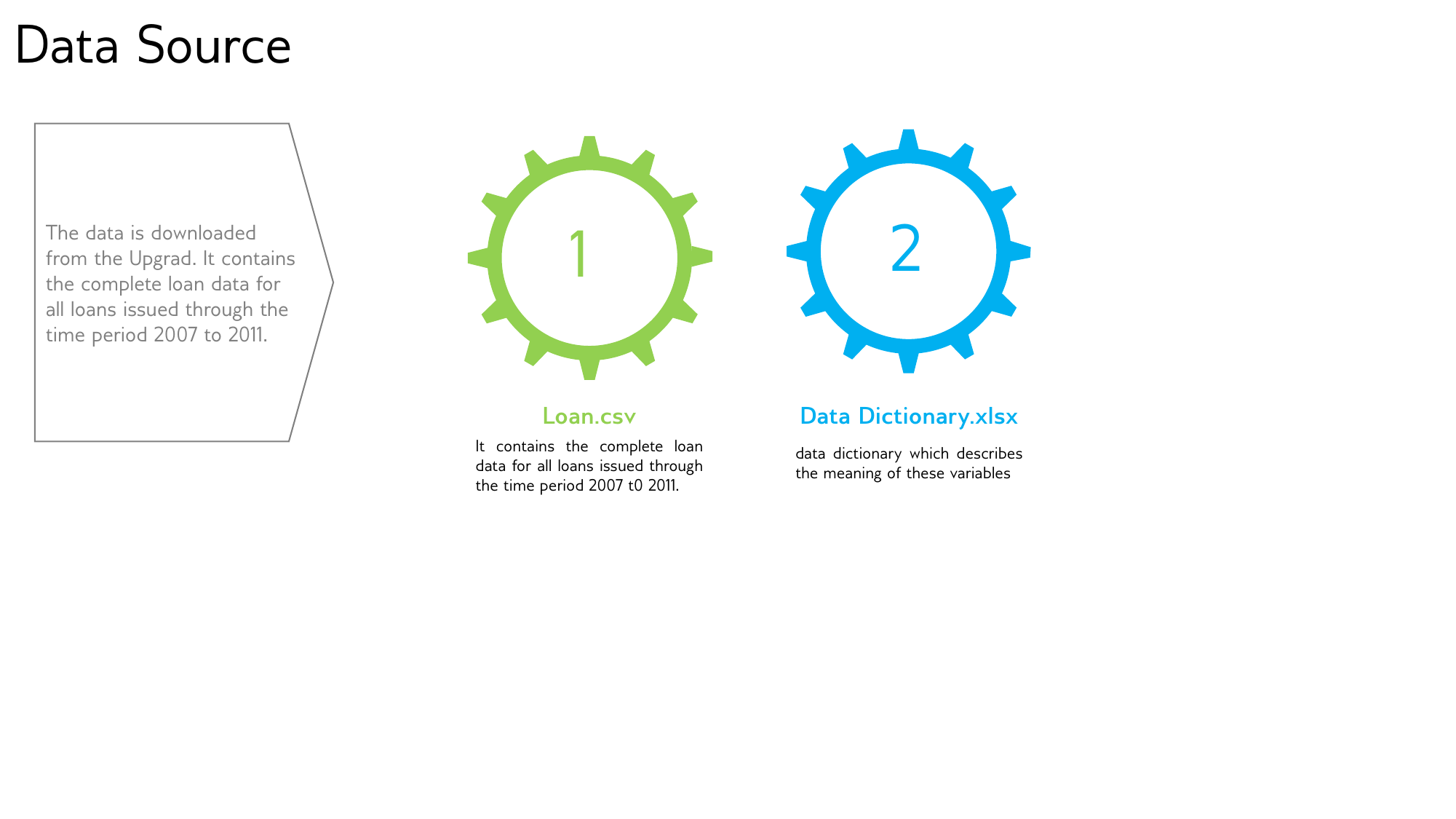

# Data Source
The data is downloaded from the Upgrad. It contains the complete loan data for all loans issued through the time period 2007 to 2011.

2
1
Loan.csv
It contains the complete loan data for all loans issued through the time period 2007 t0 2011.
Data Dictionary.xlsx
data dictionary which describes the meaning of these variables